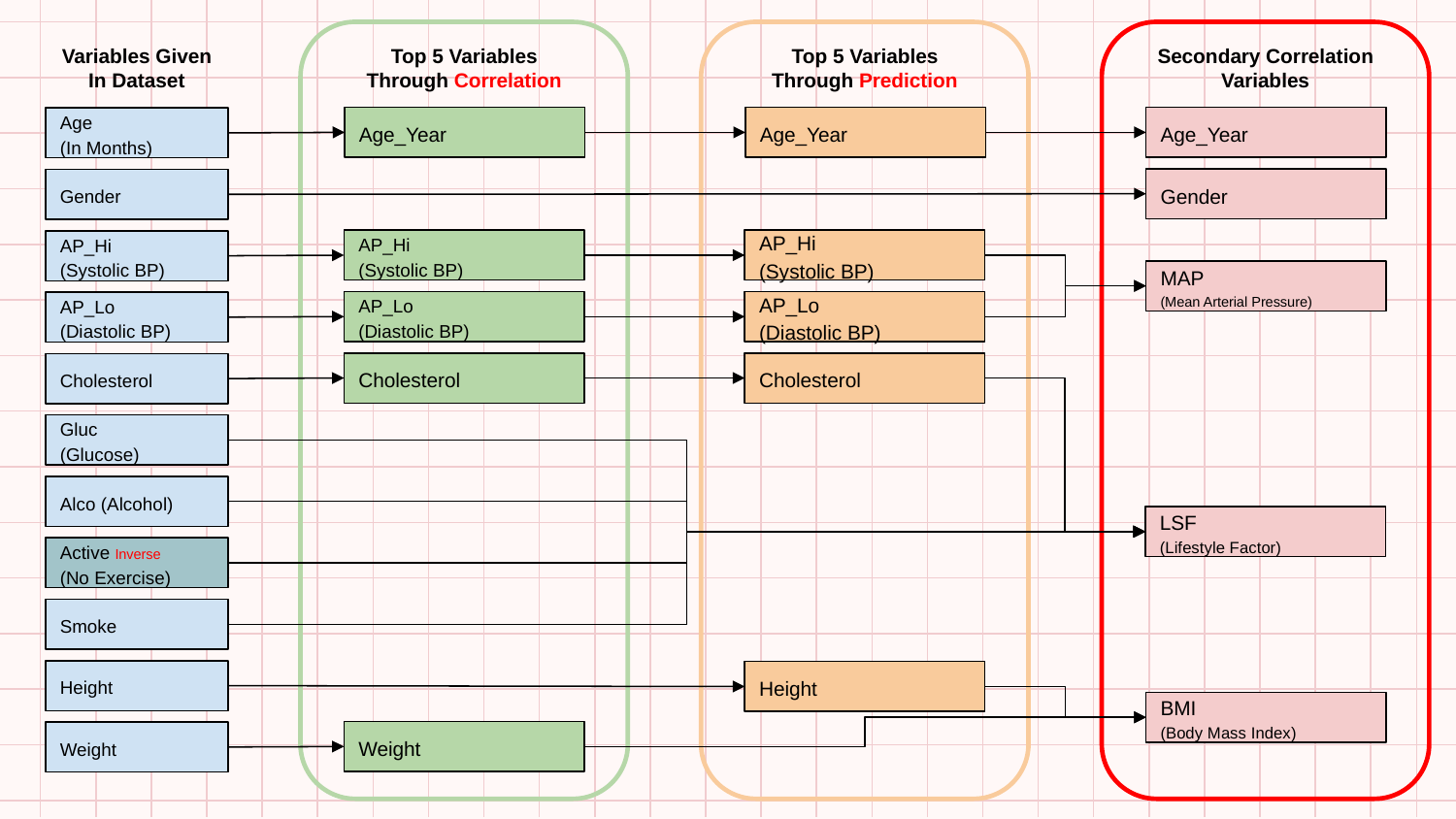

Top 5 Variables
Through Correlation
Top 5 Variables
Through Prediction
Secondary Correlation Variables
Variables Given
In Dataset
Age_Year
Age_Year
Age_Year
Age
(In Months)
Gender
Gender
AP_Hi
(Systolic BP)
AP_Hi
(Systolic BP)
AP_Hi
(Systolic BP)
MAP
(Mean Arterial Pressure)
AP_Lo
(Diastolic BP)
AP_Lo
(Diastolic BP)
AP_Lo
(Diastolic BP)
Cholesterol
Cholesterol
Cholesterol
Gluc
(Glucose)
Alco (Alcohol)
LSF
(Lifestyle Factor)
Active Inverse
(No Exercise)
Smoke
Height
Height
BMI
(Body Mass Index)
Weight
Weight